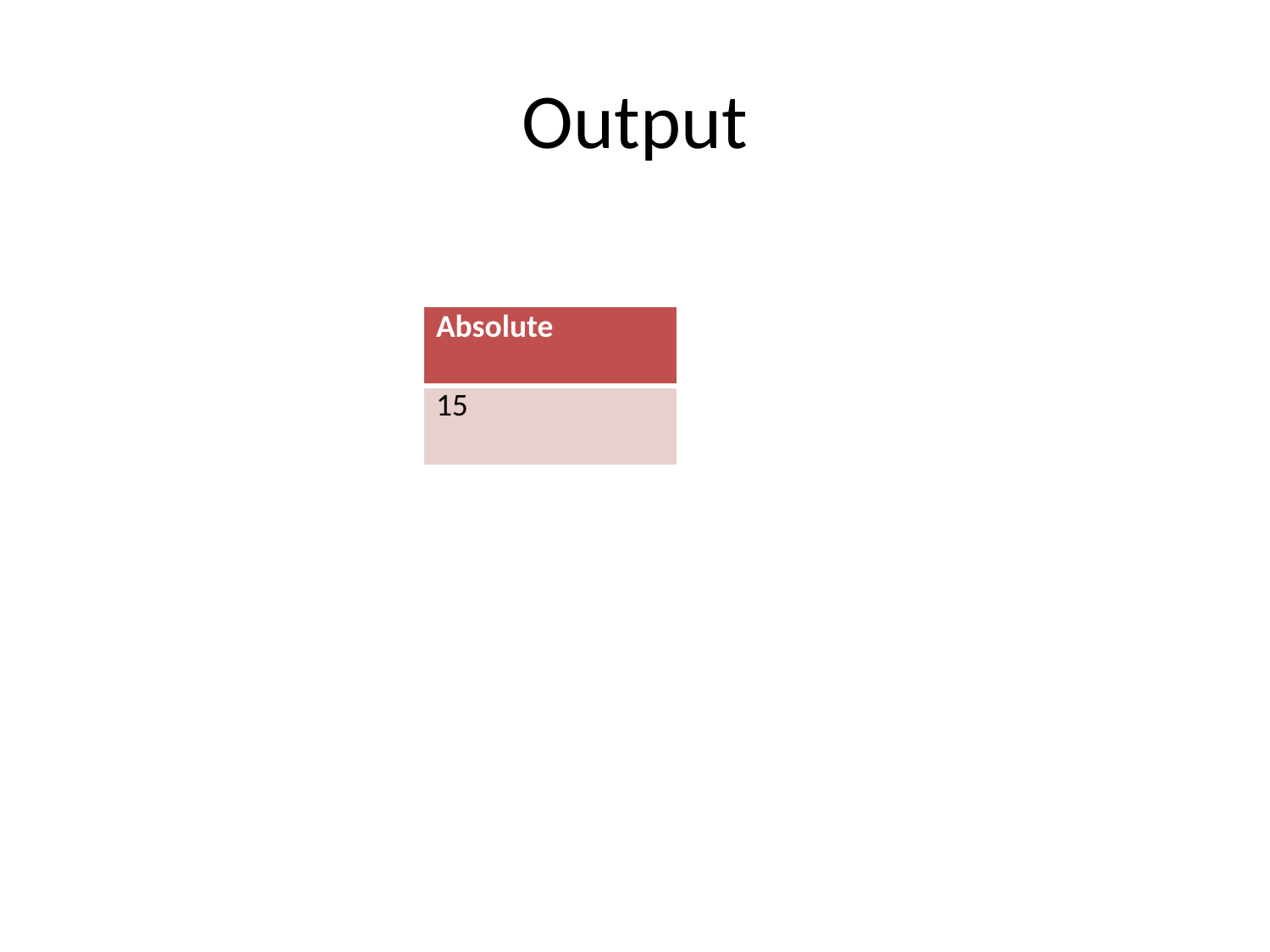

# Output
| Absolute |
| --- |
| 15 |